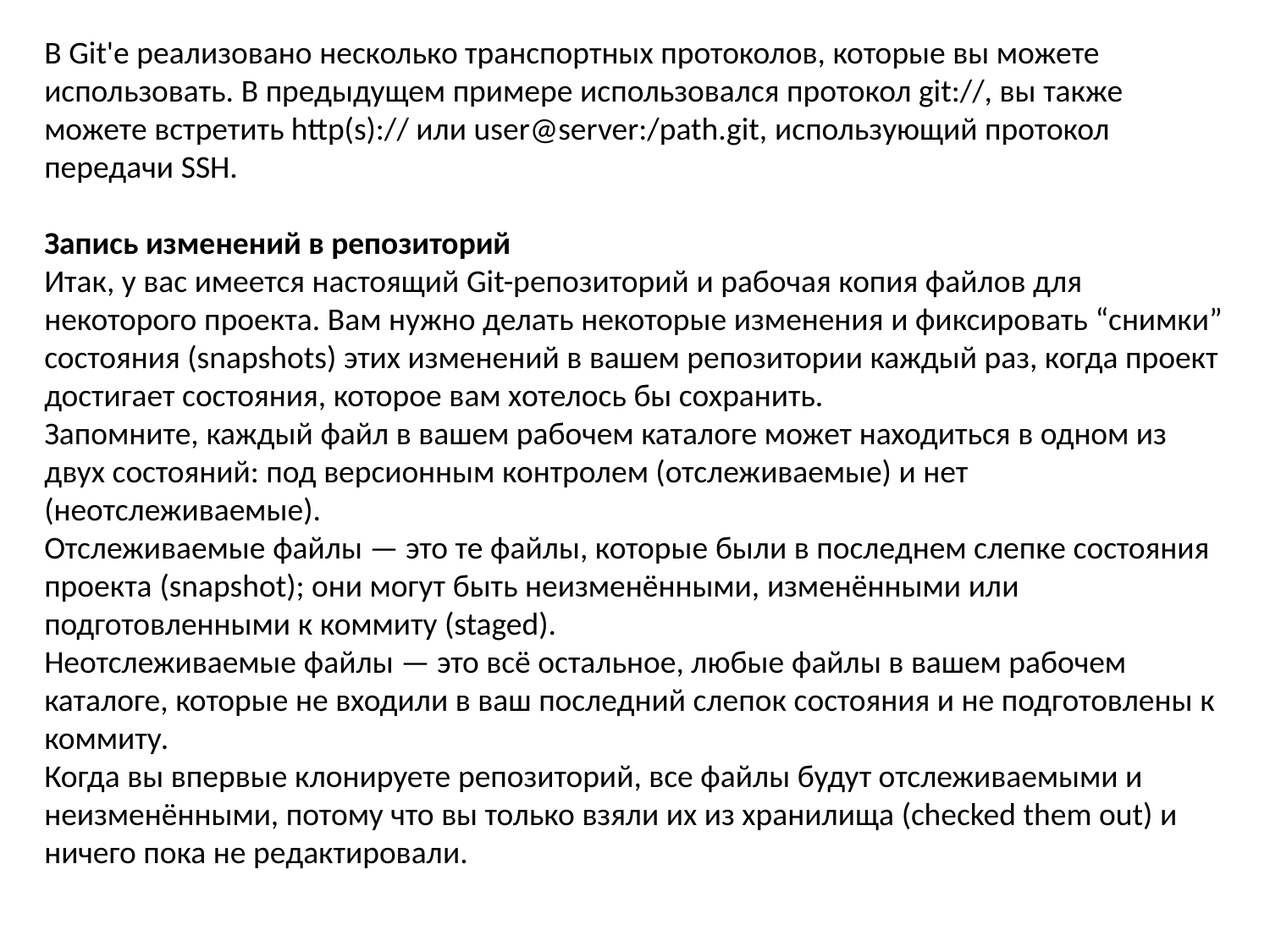

В Git'е реализовано несколько транспортных протоколов, которые вы можете использовать. В предыдущем примере использовался протокол git://, вы также можете встретить http(s):// или user@server:/path.git, использующий протокол передачи SSH.

Запись изменений в репозиторий
Итак, у вас имеется настоящий Git-репозиторий и рабочая копия файлов для некоторого проекта. Вам нужно делать некоторые изменения и фиксировать “снимки” состояния (snapshots) этих изменений в вашем репозитории каждый раз, когда проект достигает состояния, которое вам хотелось бы сохранить.
Запомните, каждый файл в вашем рабочем каталоге может находиться в одном из двух состояний: под версионным контролем (отслеживаемые) и нет (неотслеживаемые).
Отслеживаемые файлы — это те файлы, которые были в последнем слепке состояния проекта (snapshot); они могут быть неизменёнными, изменёнными или подготовленными к коммиту (staged).
Неотслеживаемые файлы — это всё остальное, любые файлы в вашем рабочем каталоге, которые не входили в ваш последний слепок состояния и не подготовлены к коммиту.
Когда вы впервые клонируете репозиторий, все файлы будут отслеживаемыми и неизменёнными, потому что вы только взяли их из хранилища (checked them out) и ничего пока не редактировали.